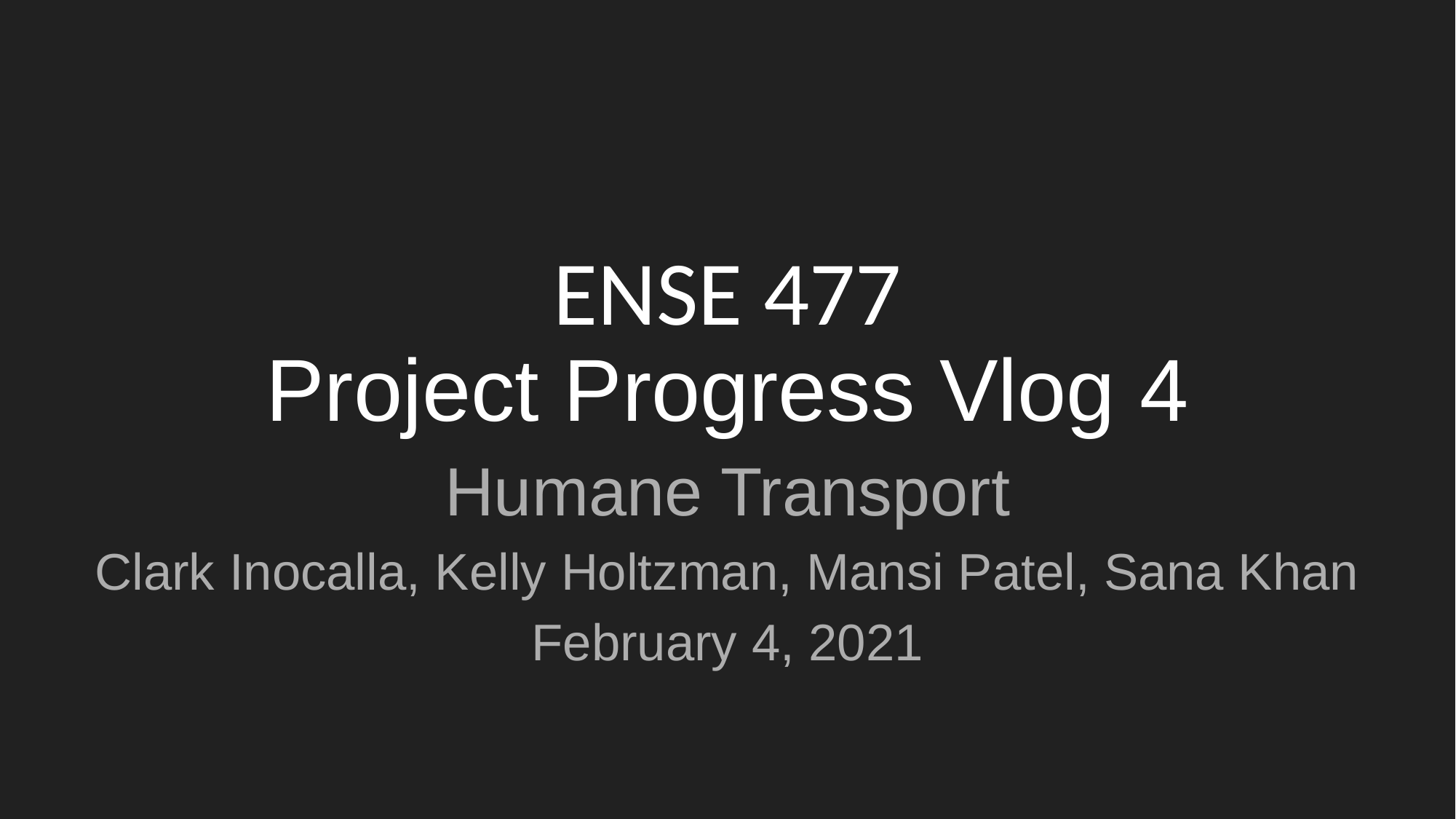

# ENSE 477 Project Progress Vlog 4
Humane Transport
Clark Inocalla, Kelly Holtzman, Mansi Patel, Sana Khan
February 4, 2021